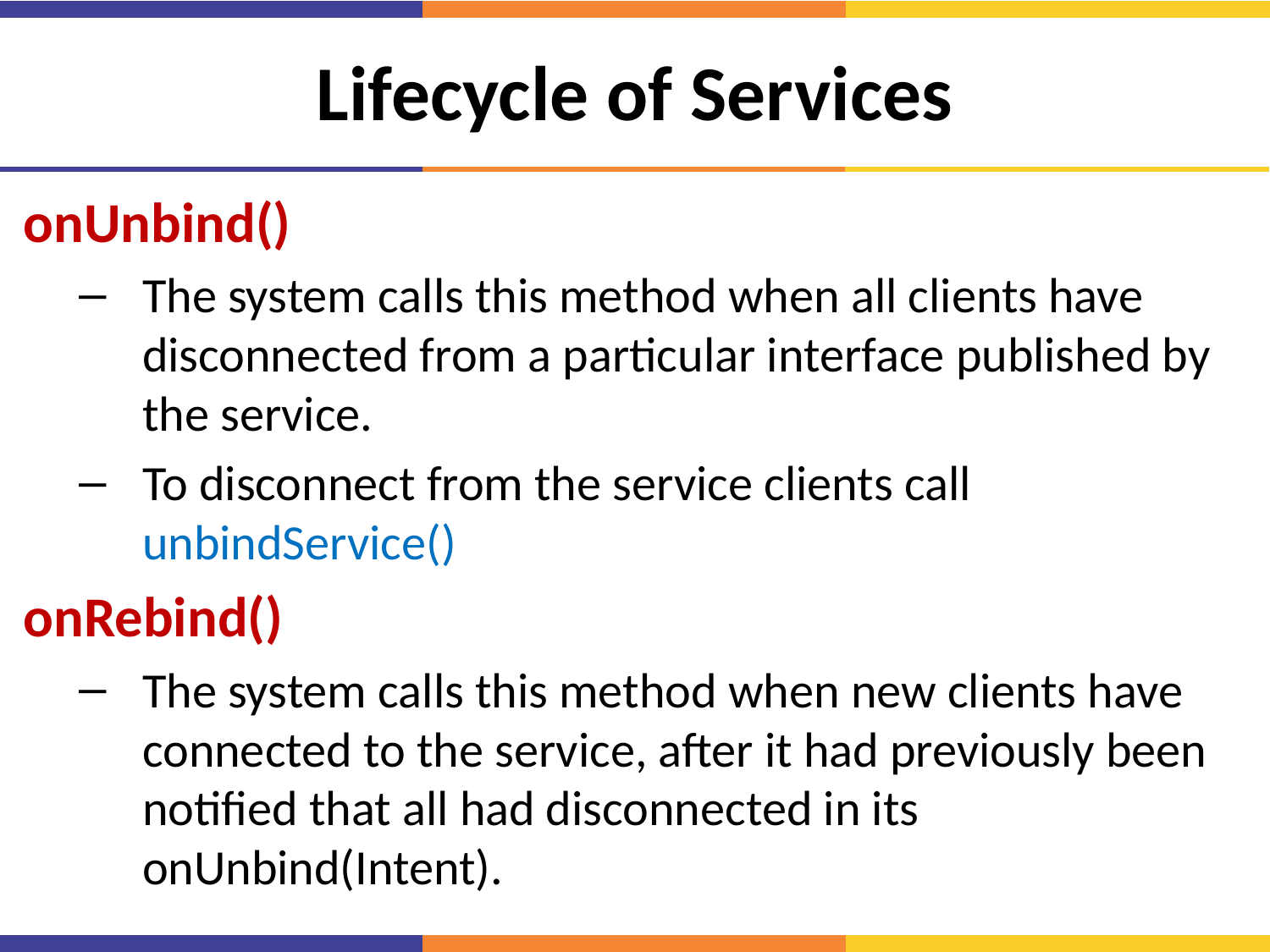

# Lifecycle of Services
onUnbind()
The system calls this method when all clients have disconnected from a particular interface published by the service.
To disconnect from the service clients call unbindService()
onRebind()
The system calls this method when new clients have connected to the service, after it had previously been notified that all had disconnected in its onUnbind(Intent).